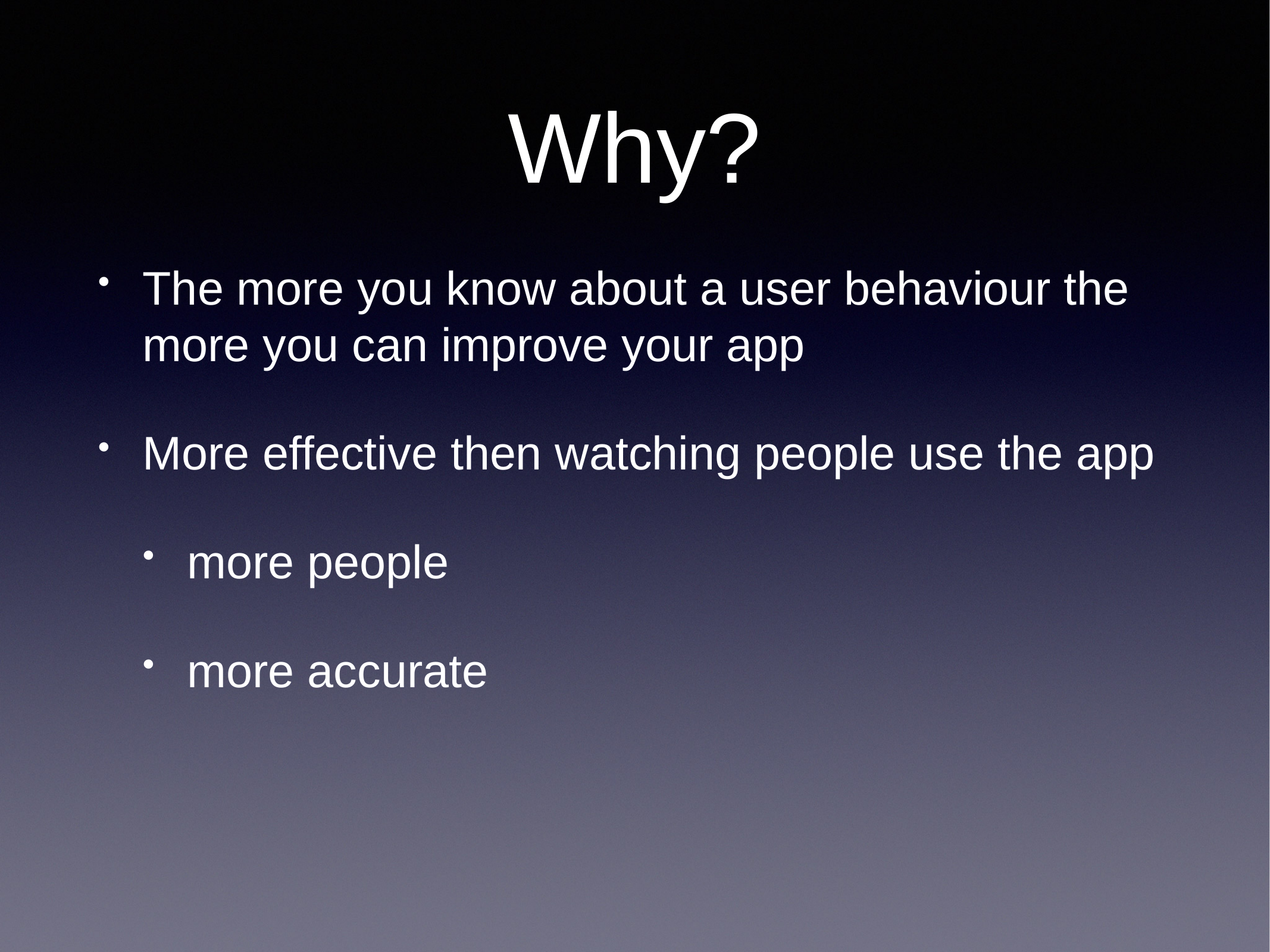

# Why?
The more you know about a user behaviour the more you can improve your app
More effective then watching people use the app
more people
more accurate